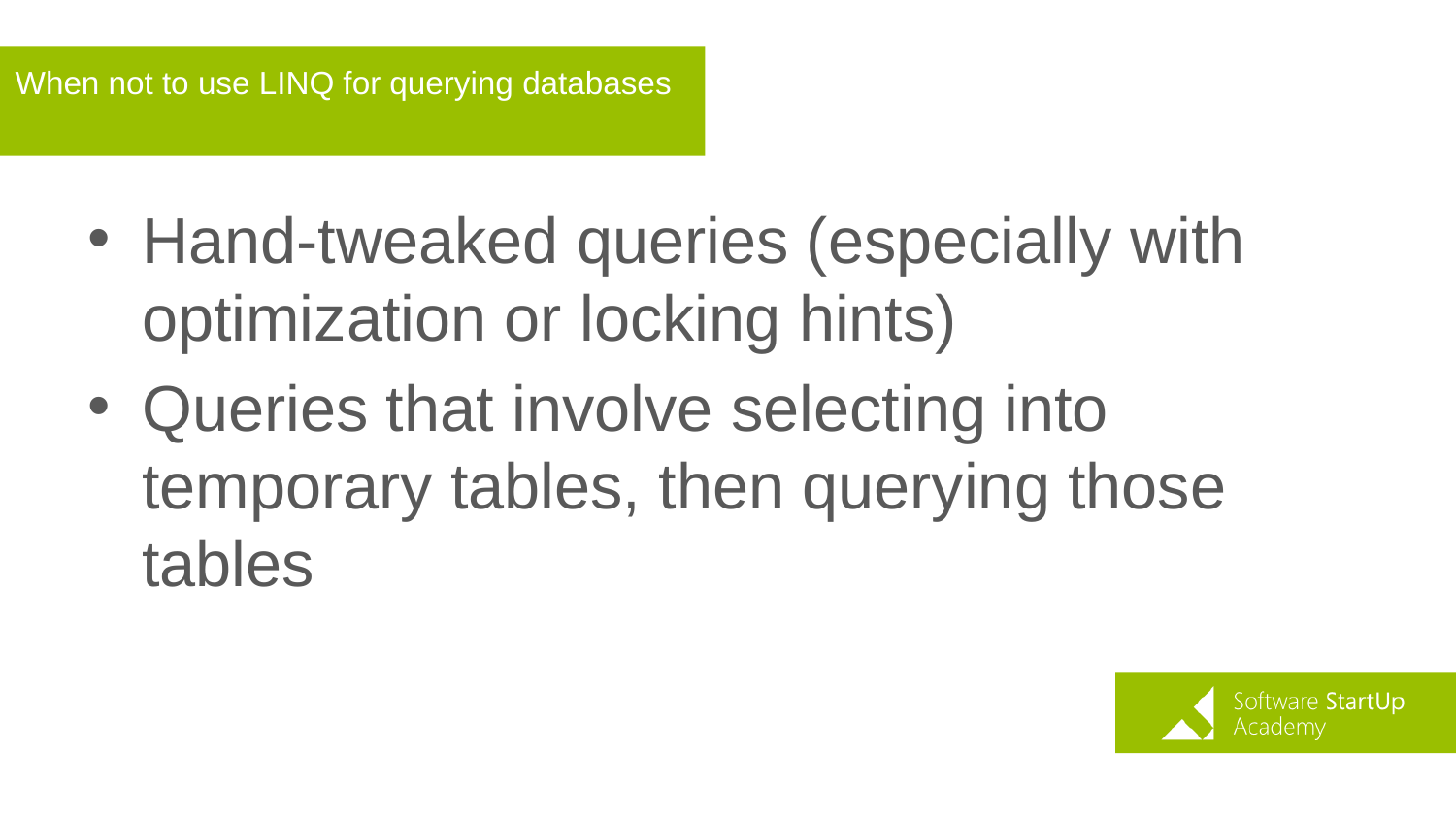

# When not to use LINQ for querying databases
Hand-tweaked queries (especially with optimization or locking hints)
Queries that involve selecting into temporary tables, then querying those tables